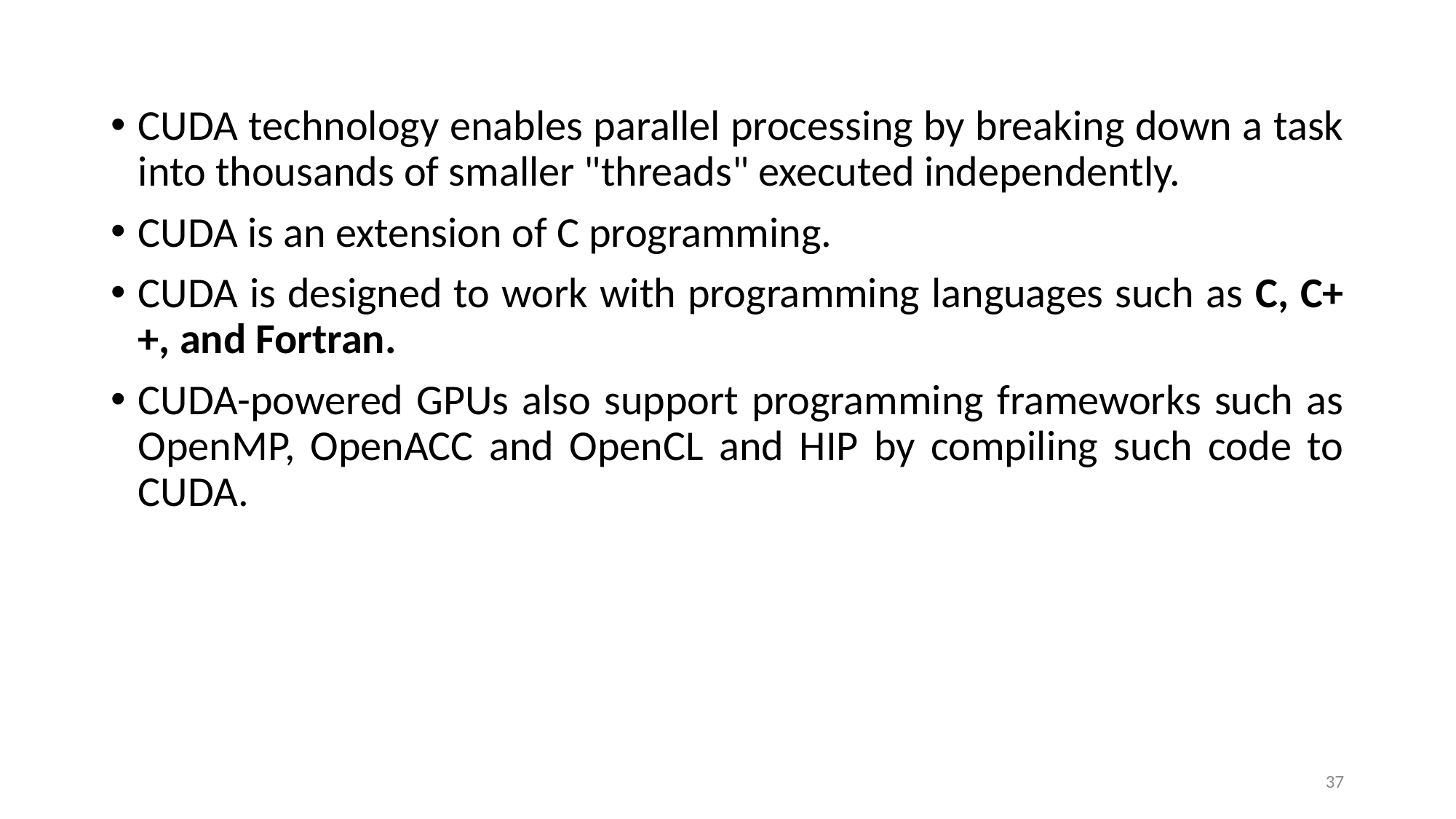

CUDA technology enables parallel processing by breaking down a task into thousands of smaller "threads" executed independently.
CUDA is an extension of C programming.
CUDA is designed to work with programming languages such as C, C++, and Fortran.
CUDA-powered GPUs also support programming frameworks such as OpenMP, OpenACC and OpenCL and HIP by compiling such code to CUDA.
37